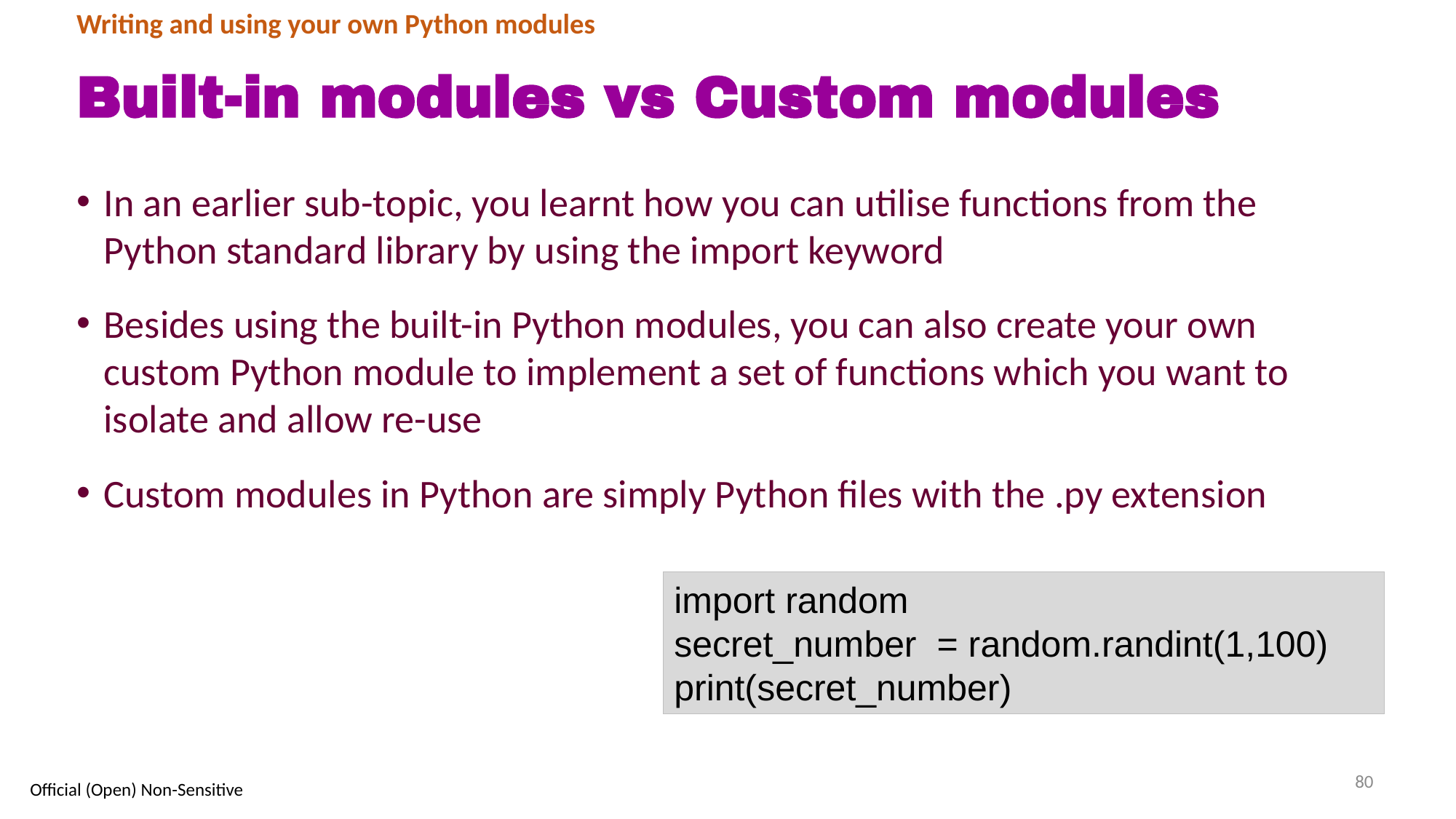

Writing and using your own Python modules
# Built-in modules vs Custom modules
In an earlier sub-topic, you learnt how you can utilise functions from the Python standard library by using the import keyword
Besides using the built-in Python modules, you can also create your own custom Python module to implement a set of functions which you want to isolate and allow re-use
Custom modules in Python are simply Python files with the .py extension
import random
secret_number  = random.randint(1,100)
print(secret_number)
80
Official (Open) Non-Sensitive